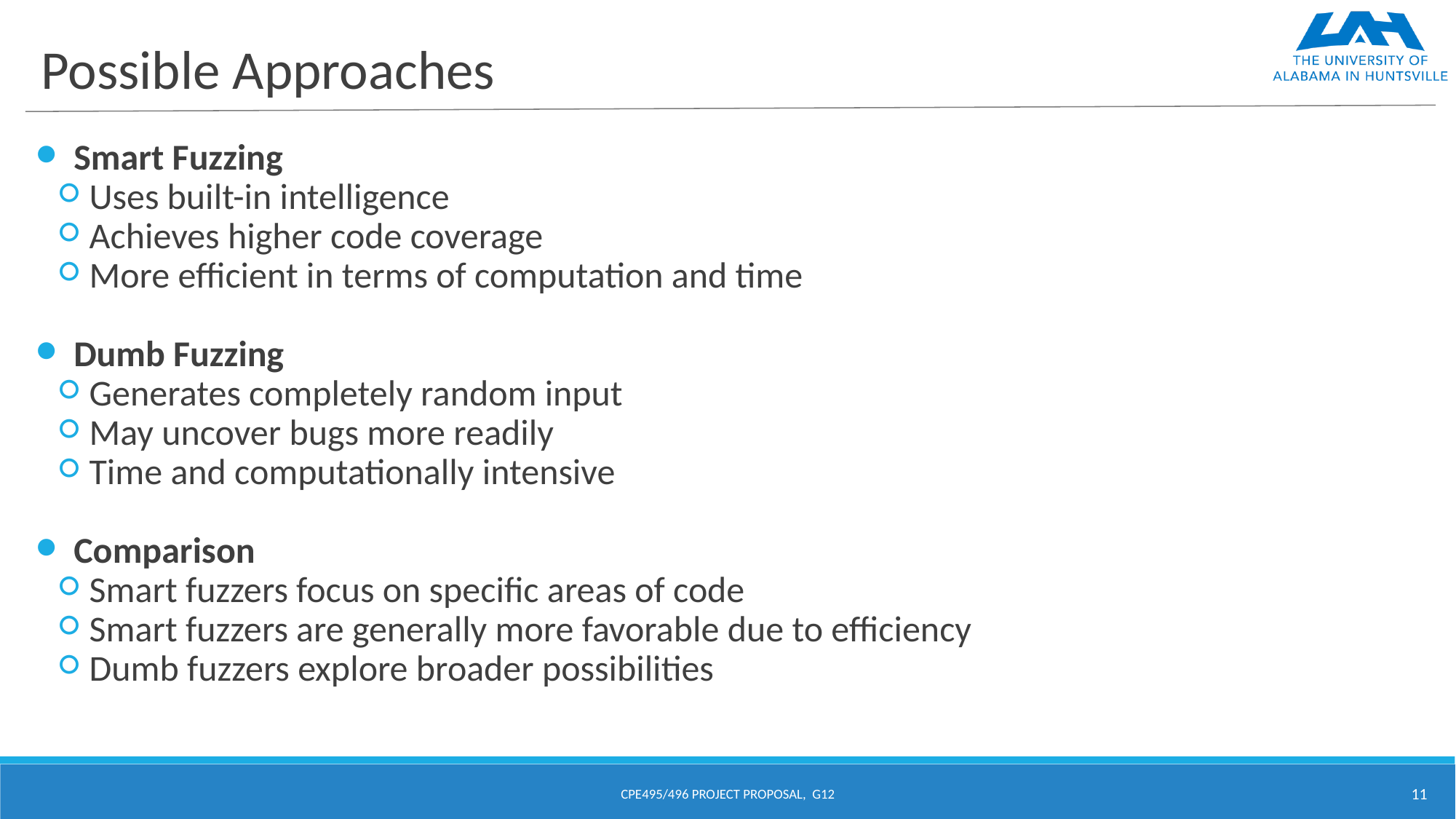

# Possible Approaches
  Smart Fuzzing
 Uses built-in intelligence
 Achieves higher code coverage
 More efficient in terms of computation and time

  Dumb Fuzzing
 Generates completely random input
 May uncover bugs more readily
 Time and computationally intensive

  Comparison
 Smart fuzzers focus on specific areas of code
 Smart fuzzers are generally more favorable due to efficiency
 Dumb fuzzers explore broader possibilities

CPE495/496 PROJECT PROPOSAL,  G12
11